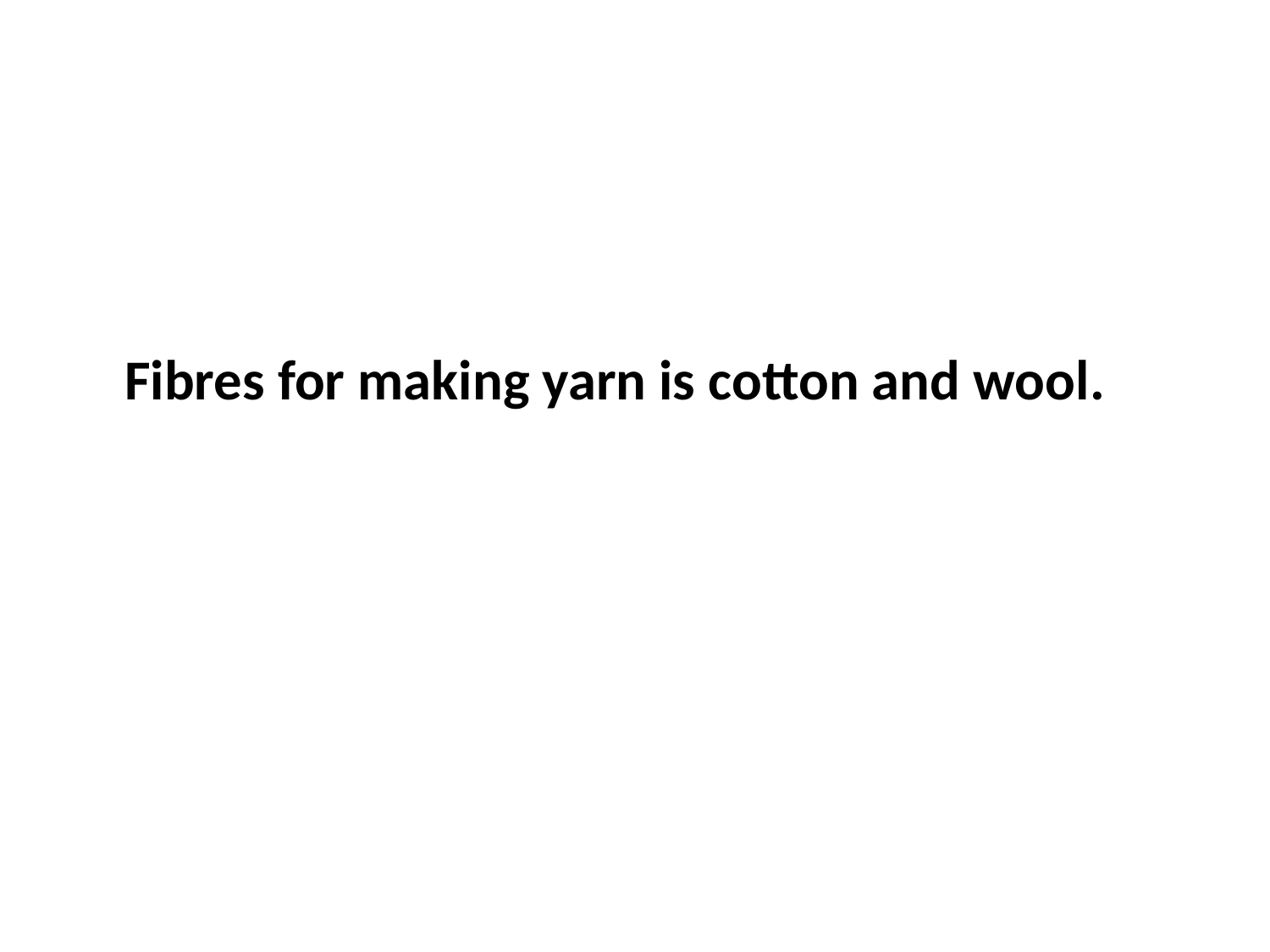

Fibres for making yarn is cotton and wool.